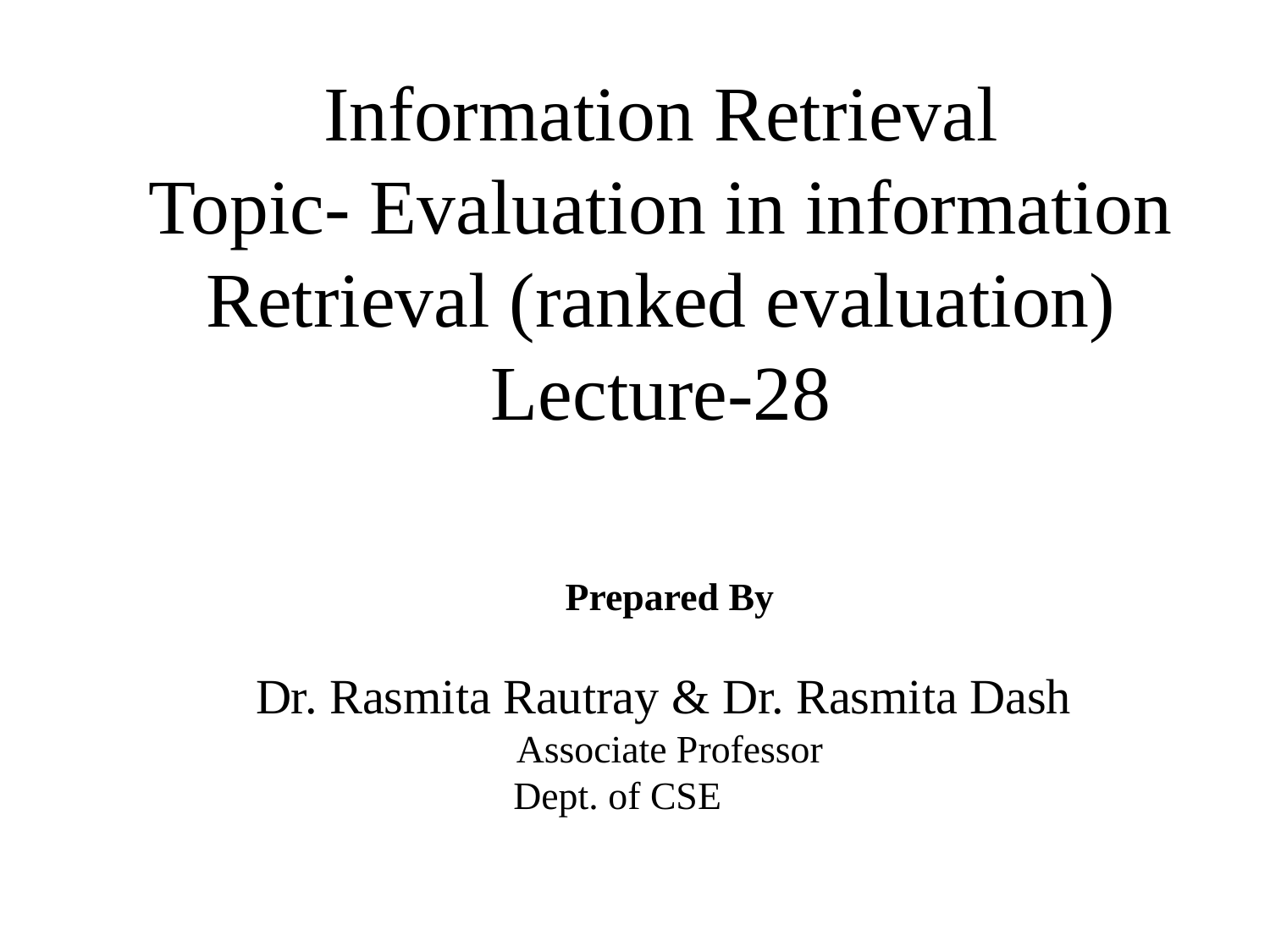

Information Retrieval
Topic- Evaluation in information
Retrieval (ranked evaluation)
Lecture-28
Prepared By

Dr. Rasmita Rautray & Dr. Rasmita Dash
Associate Professor
Dept. of CSE